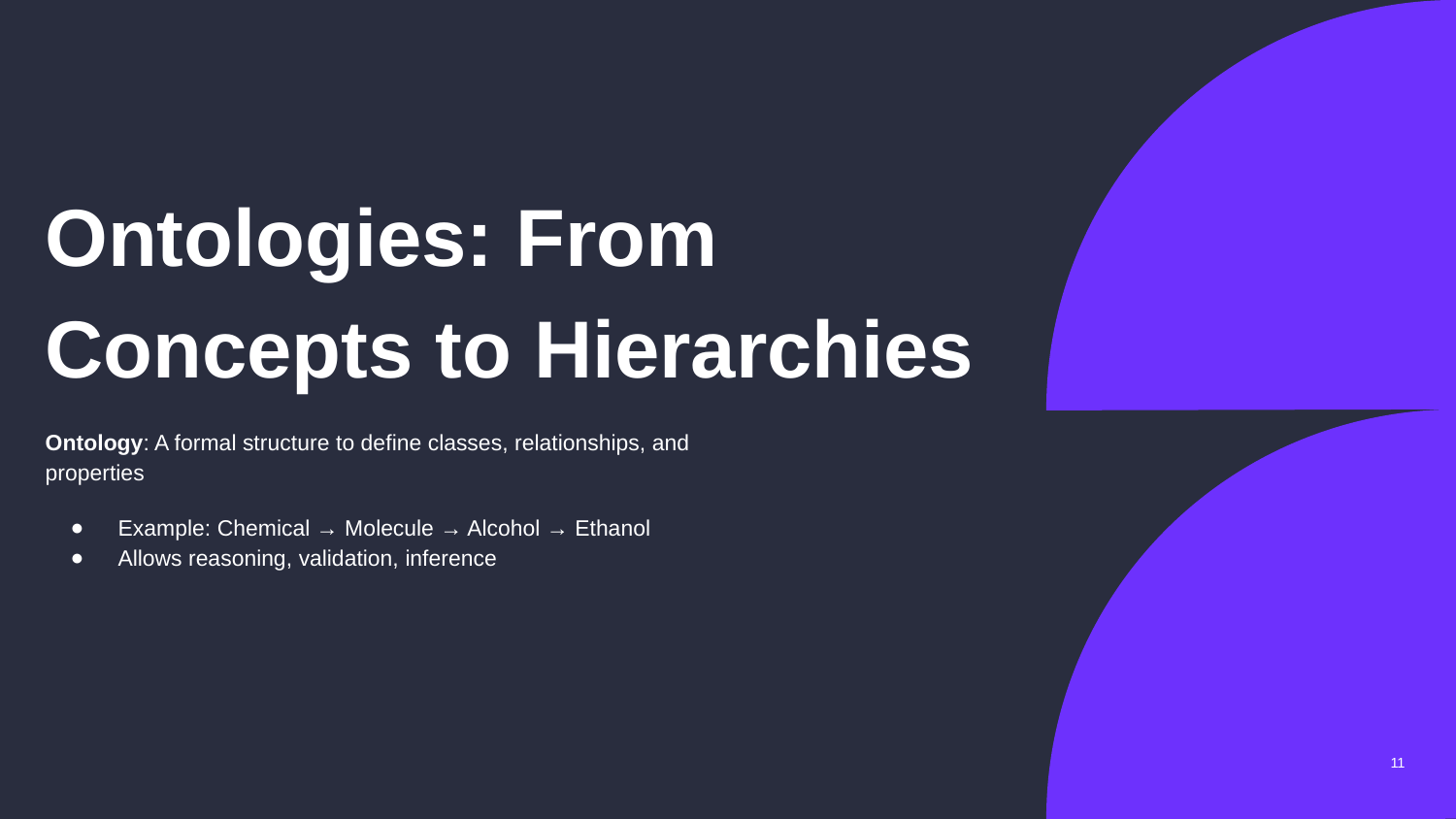

# Ontologies: From Concepts to Hierarchies
Ontology: A formal structure to define classes, relationships, and properties
Example: Chemical → Molecule → Alcohol → Ethanol
Allows reasoning, validation, inference